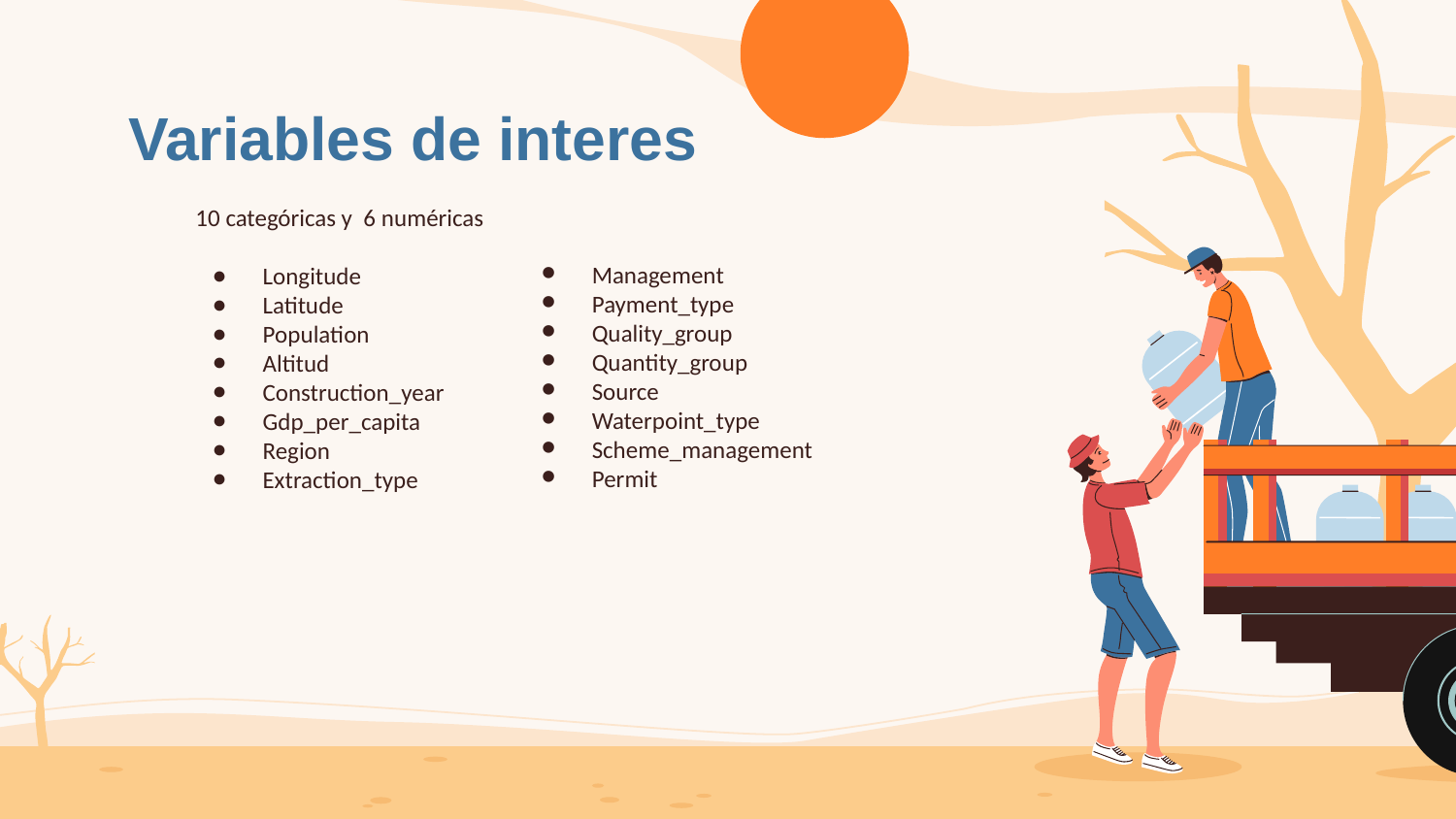

# Variables de interes
 10 categóricas y  6 numéricas

Longitude
Latitude
Population
Altitud
Construction_year
Gdp_per_capita
Region
Extraction_type

Management
Payment_type
Quality_group
Quantity_group
Source
Waterpoint_type
Scheme_management
Permit